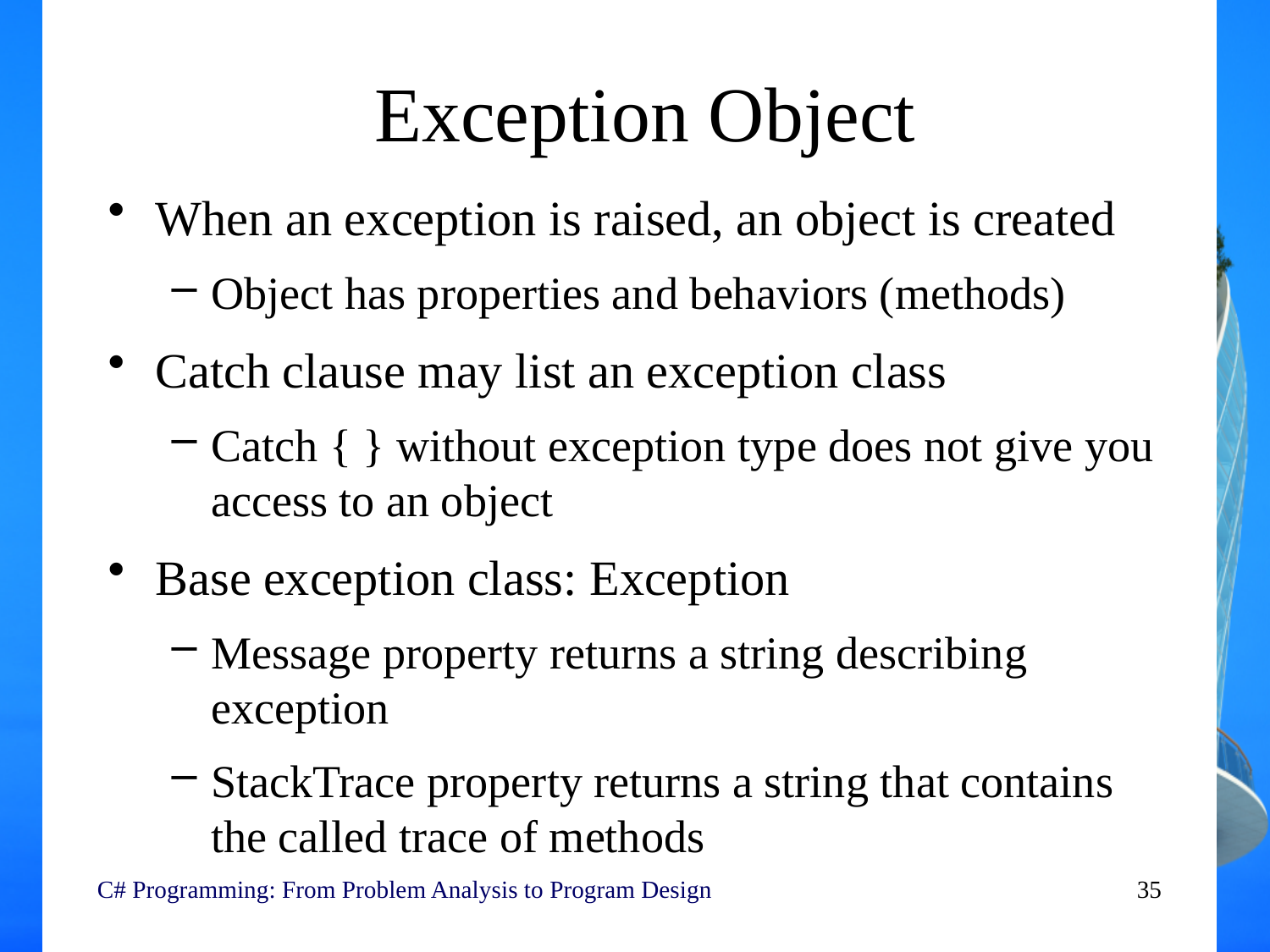

# Exception Object
When an exception is raised, an object is created
Object has properties and behaviors (methods)
Catch clause may list an exception class
Catch { } without exception type does not give you access to an object
Base exception class: Exception
Message property returns a string describing exception
StackTrace property returns a string that contains the called trace of methods
C# Programming: From Problem Analysis to Program Design

35